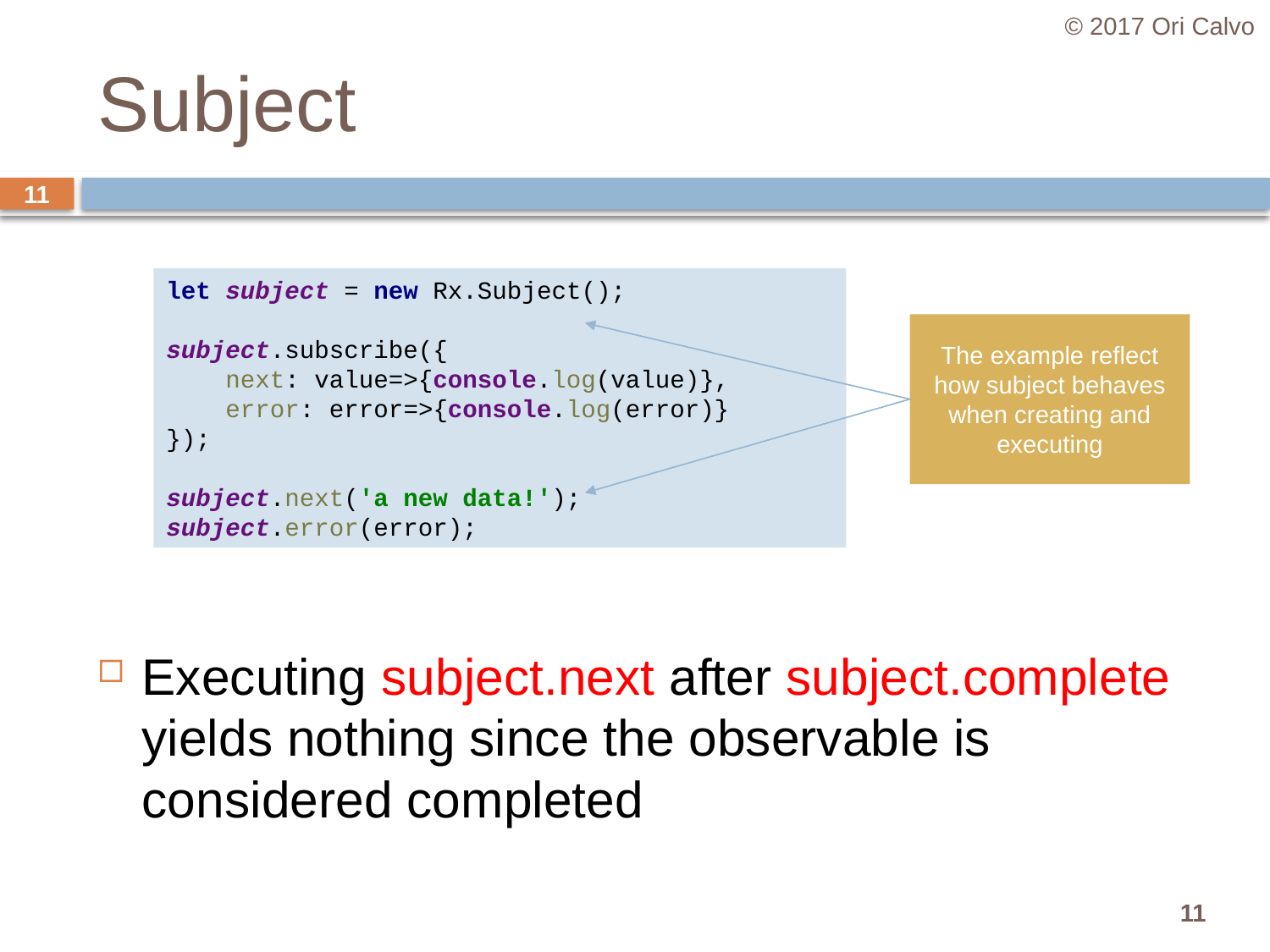

© 2017 Ori Calvo
# Subject
11
let subject = new Rx.Subject();
subject.subscribe({
    next: value=>{console.log(value)},
    error: error=>{console.log(error)}
});
subject.next('a new data!');
subject.error(error);
The example reflect how subject behaves when creating and executing
Executing subject.next after subject.complete yields nothing since the observable is considered completed